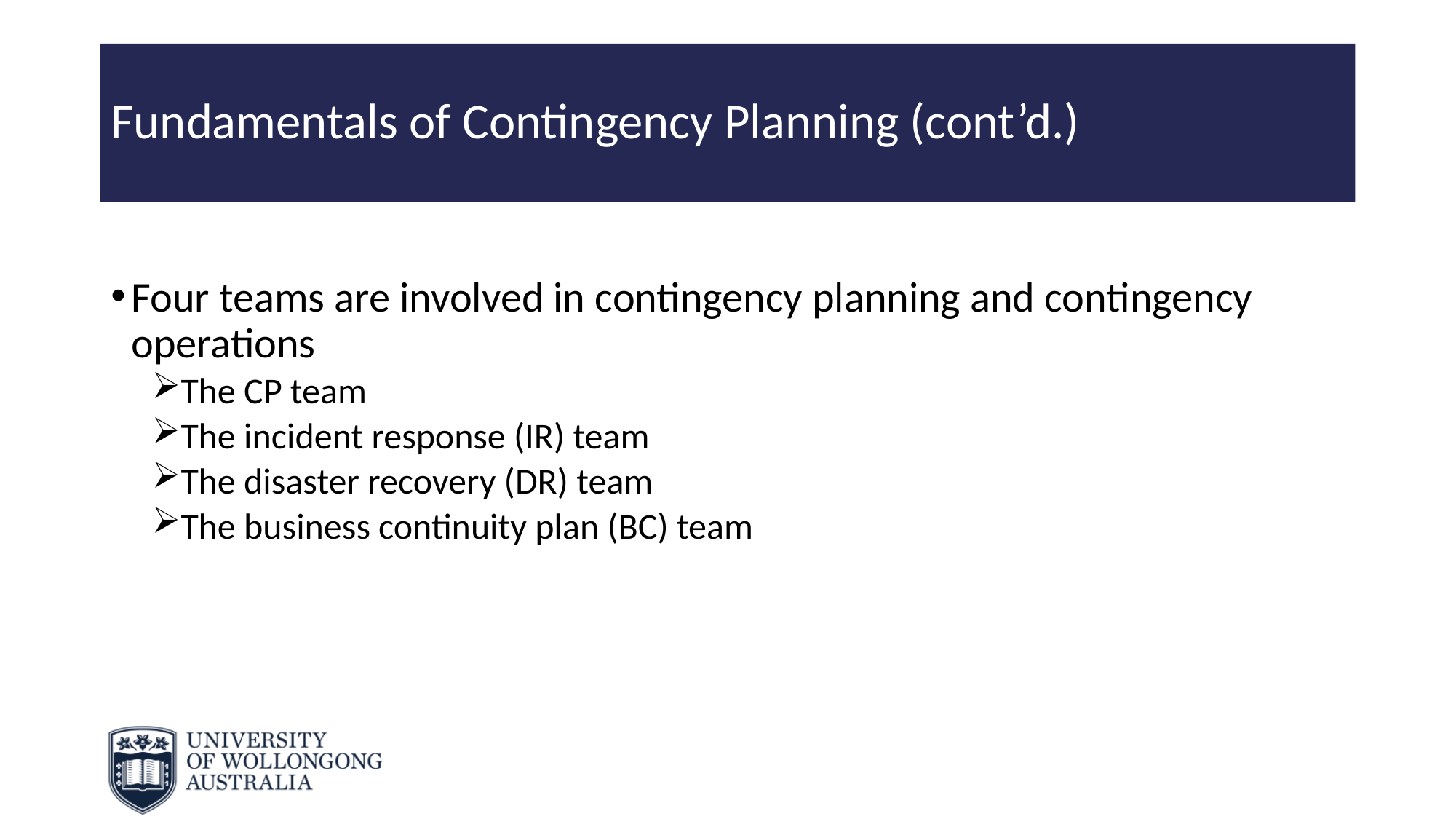

# Fundamentals of Contingency Planning (cont’d.)
Four teams are involved in contingency planning and contingency operations
The CP team
The incident response (IR) team
The disaster recovery (DR) team
The business continuity plan (BC) team